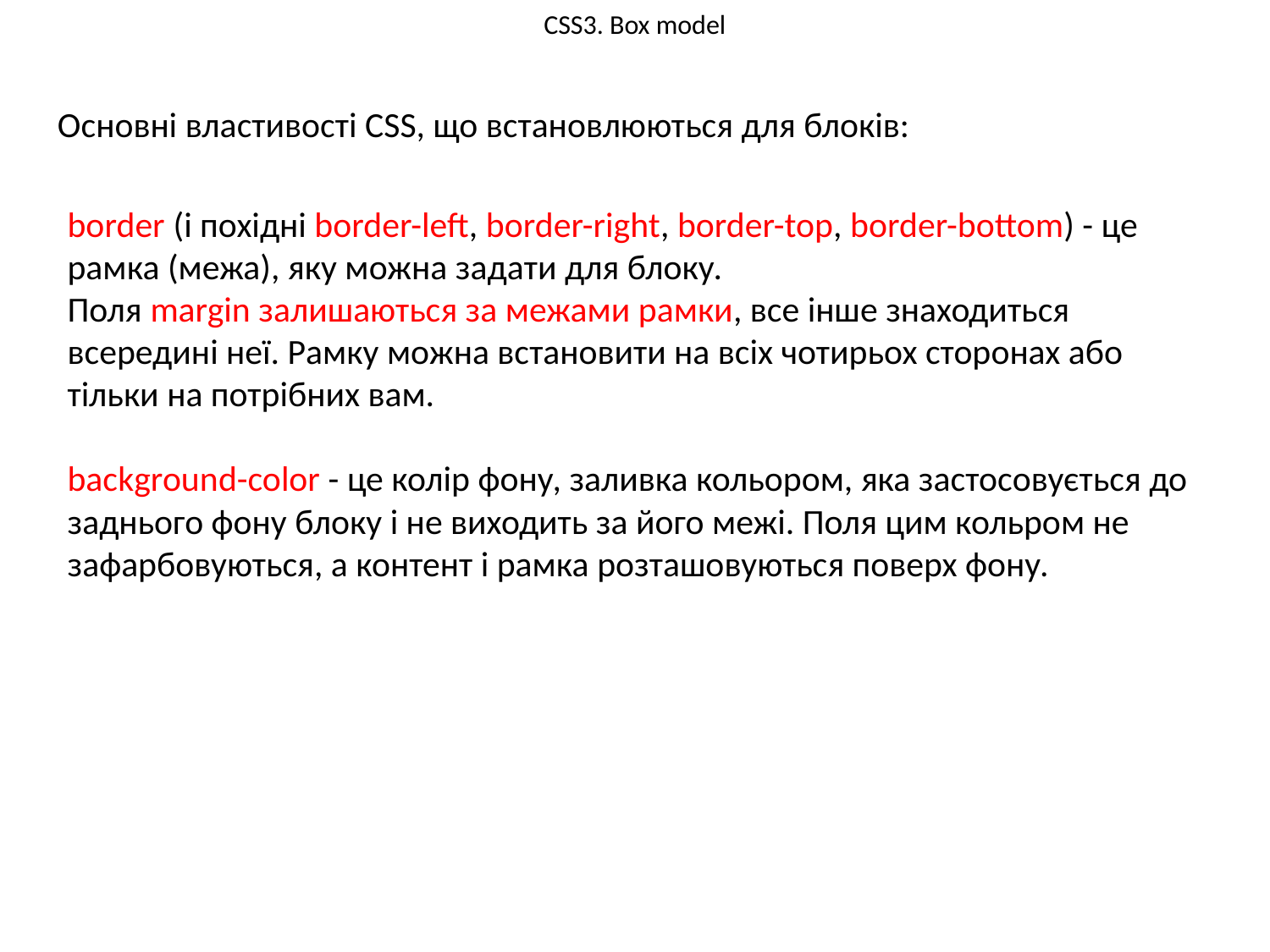

# CSS3. Box model
Основні властивості CSS, що встановлюються для блоків:
border (і похідні border-left, border-right, border-top, border-bottom) - це рамка (межа), яку можна задати для блоку.
Поля margin залишаються за межами рамки, все інше знаходиться всередині неї. Рамку можна встановити на всіх чотирьох сторонах або тільки на потрібних вам.

background-color - це колір фону, заливка кольором, яка застосовується до заднього фону блоку і не виходить за його межі. Поля цим кольром не зафарбовуються, а контент і рамка розташовуються поверх фону.